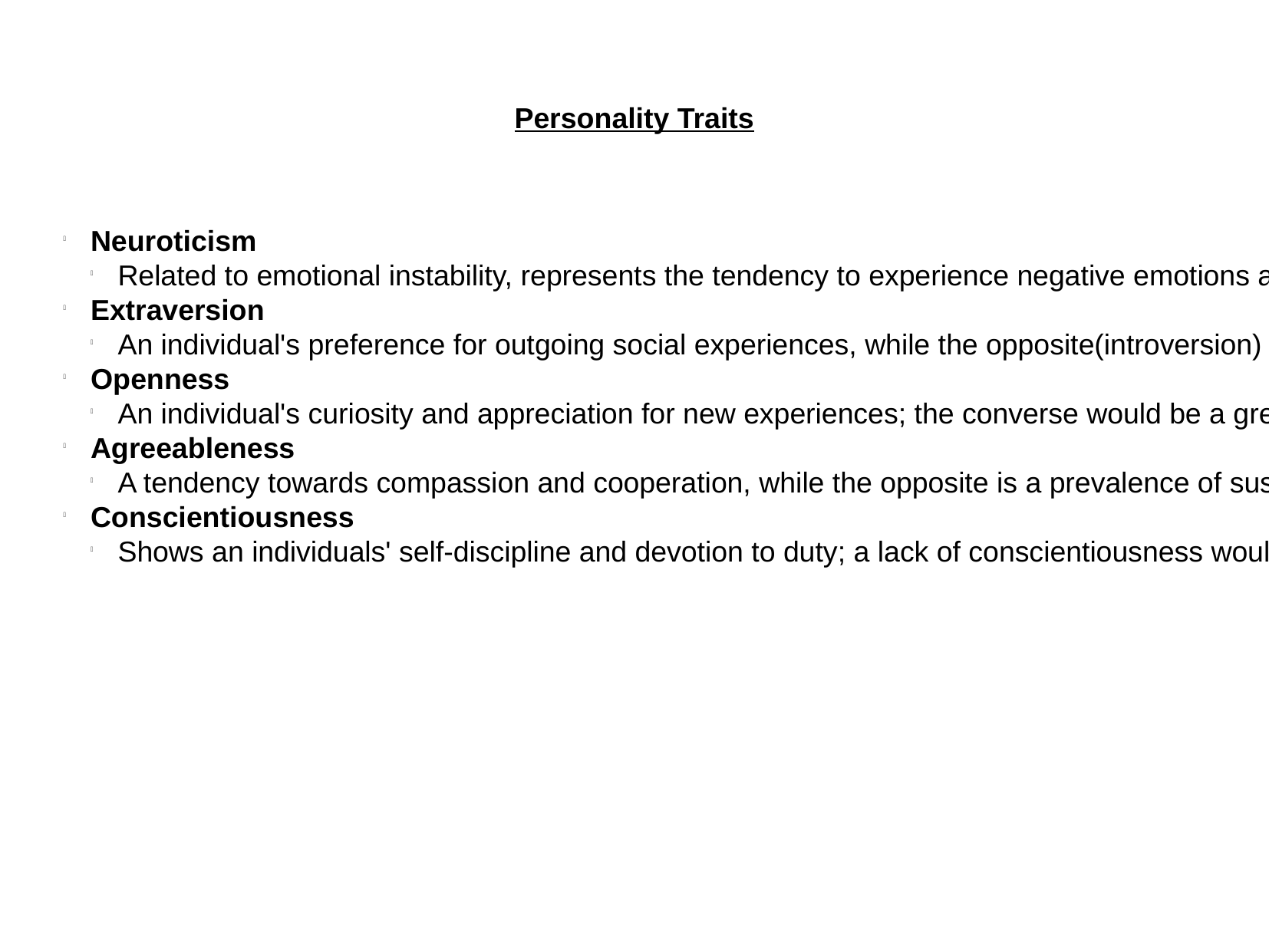

Personality Traits
Neuroticism
Related to emotional instability, represents the tendency to experience negative emotions and a lower tolerance to stress.
Extraversion
An individual's preference for outgoing social experiences, while the opposite(introversion) is a desire for a lower level of social involvement.
Openness
An individual's curiosity and appreciation for new experiences; the converse would be a greater respect for traditional and well-traveled experiences.
Agreeableness
A tendency towards compassion and cooperation, while the opposite is a prevalence of suspicion and antagonism.
Conscientiousness
Shows an individuals' self-discipline and devotion to duty; a lack of conscientiousness would be an increase in spontaneous and unplanned behavior.